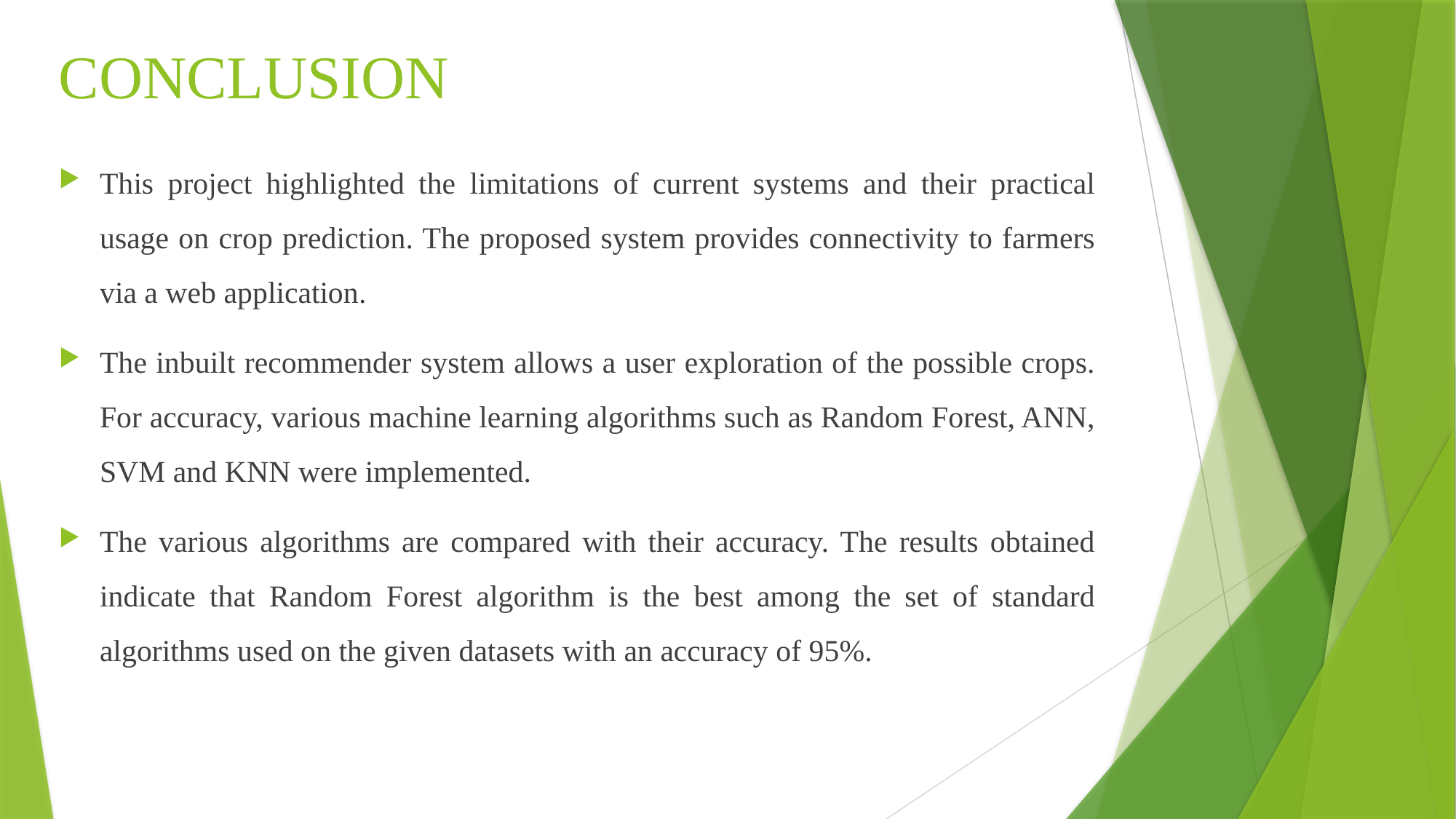

# CONCLUSION
This project highlighted the limitations of current systems and their practical usage on crop prediction. The proposed system provides connectivity to farmers via a web application.
The inbuilt recommender system allows a user exploration of the possible crops. For accuracy, various machine learning algorithms such as Random Forest, ANN, SVM and KNN were implemented.
The various algorithms are compared with their accuracy. The results obtained indicate that Random Forest algorithm is the best among the set of standard algorithms used on the given datasets with an accuracy of 95%.